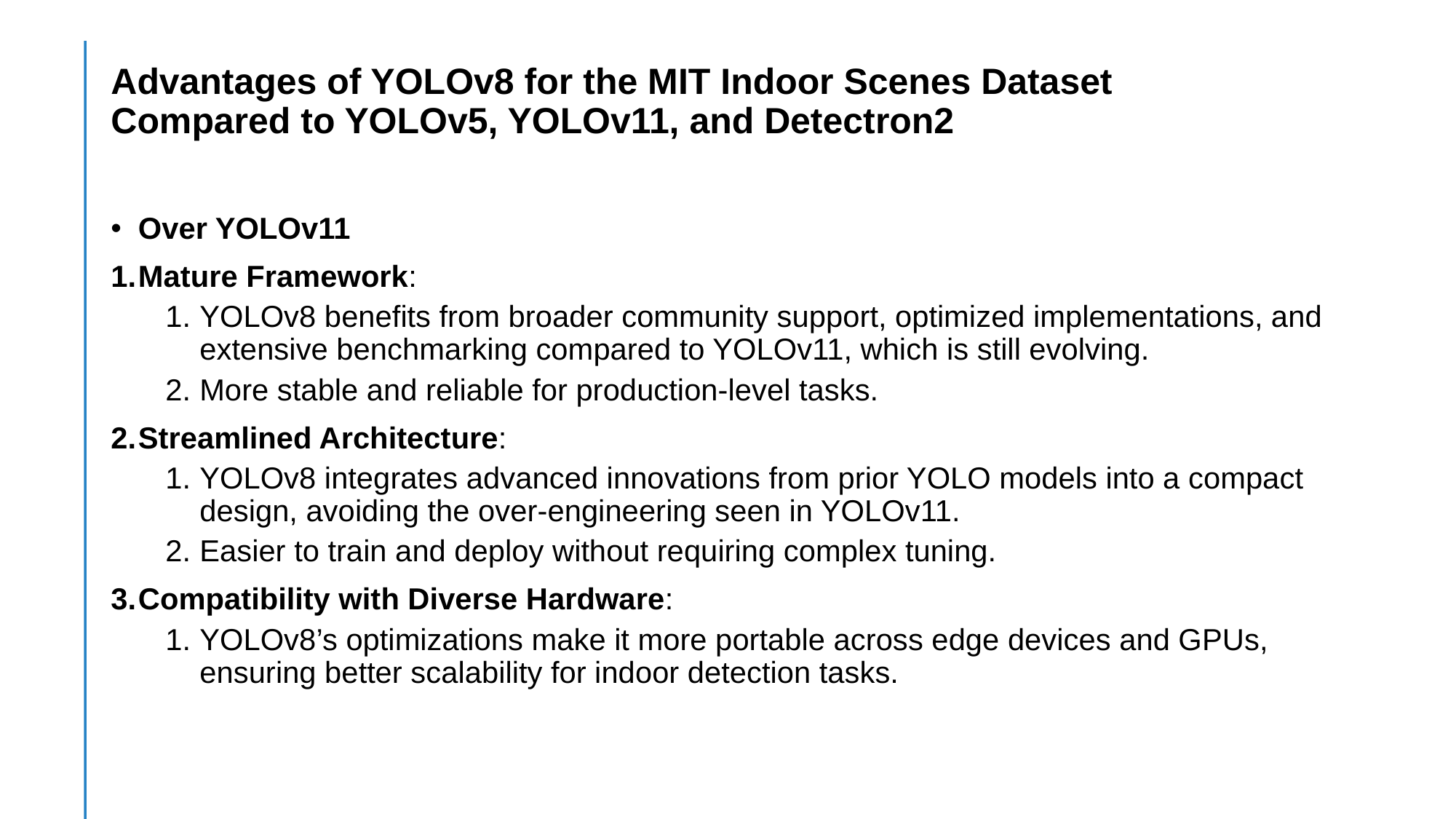

# Advantages of YOLOv8 for the MIT Indoor Scenes Dataset Compared to YOLOv5, YOLOv11, and Detectron2
Over YOLOv11
Mature Framework:
YOLOv8 benefits from broader community support, optimized implementations, and extensive benchmarking compared to YOLOv11, which is still evolving.
More stable and reliable for production-level tasks.
Streamlined Architecture:
YOLOv8 integrates advanced innovations from prior YOLO models into a compact design, avoiding the over-engineering seen in YOLOv11.
Easier to train and deploy without requiring complex tuning.
Compatibility with Diverse Hardware:
YOLOv8’s optimizations make it more portable across edge devices and GPUs, ensuring better scalability for indoor detection tasks.